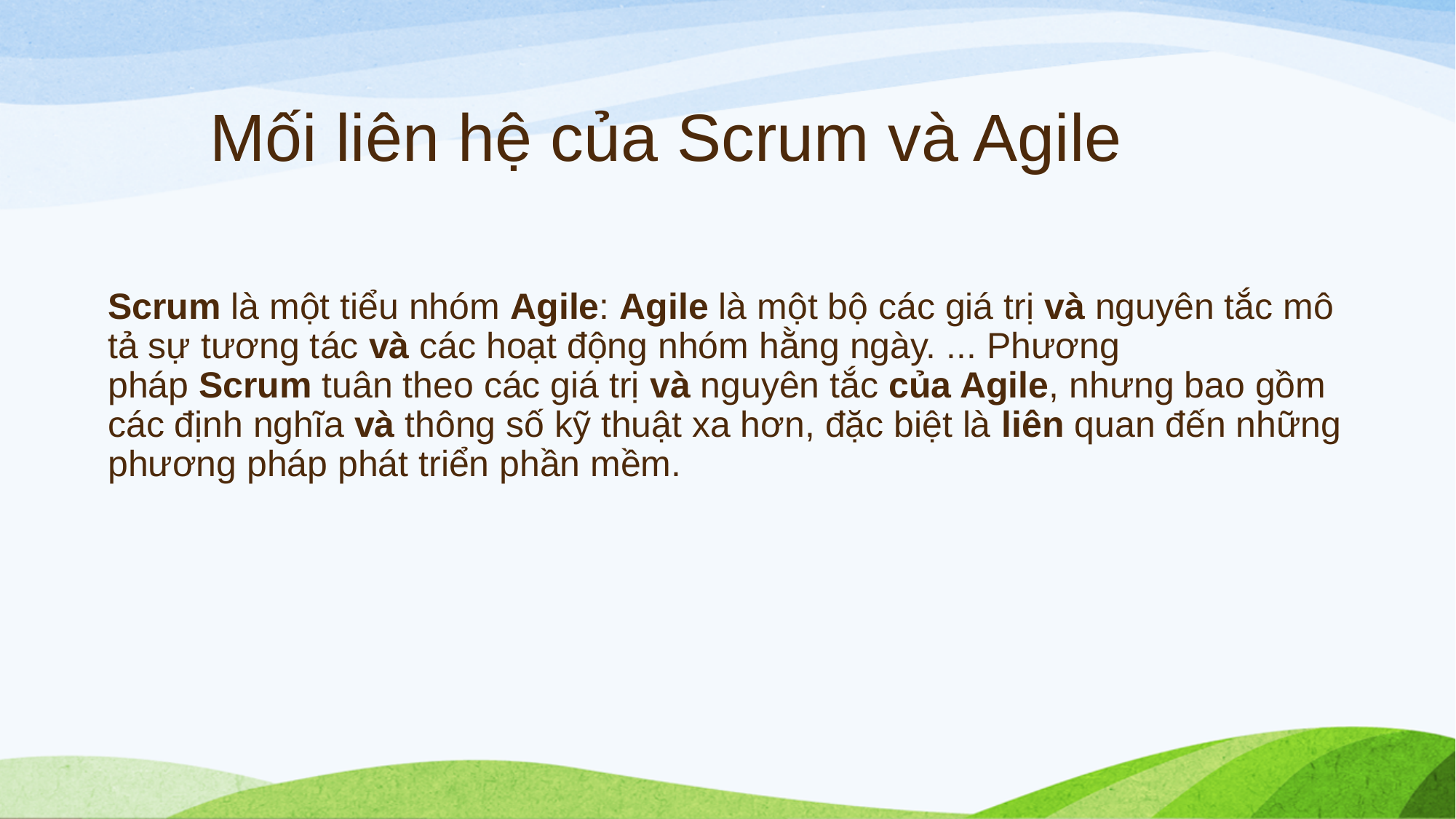

# Mối liên hệ của Scrum và Agile
Scrum là một tiểu nhóm Agile: Agile là một bộ các giá trị và nguyên tắc mô tả sự tương tác và các hoạt động nhóm hằng ngày. ... Phương pháp Scrum tuân theo các giá trị và nguyên tắc của Agile, nhưng bao gồm các định nghĩa và thông số kỹ thuật xa hơn, đặc biệt là liên quan đến những phương pháp phát triển phần mềm.